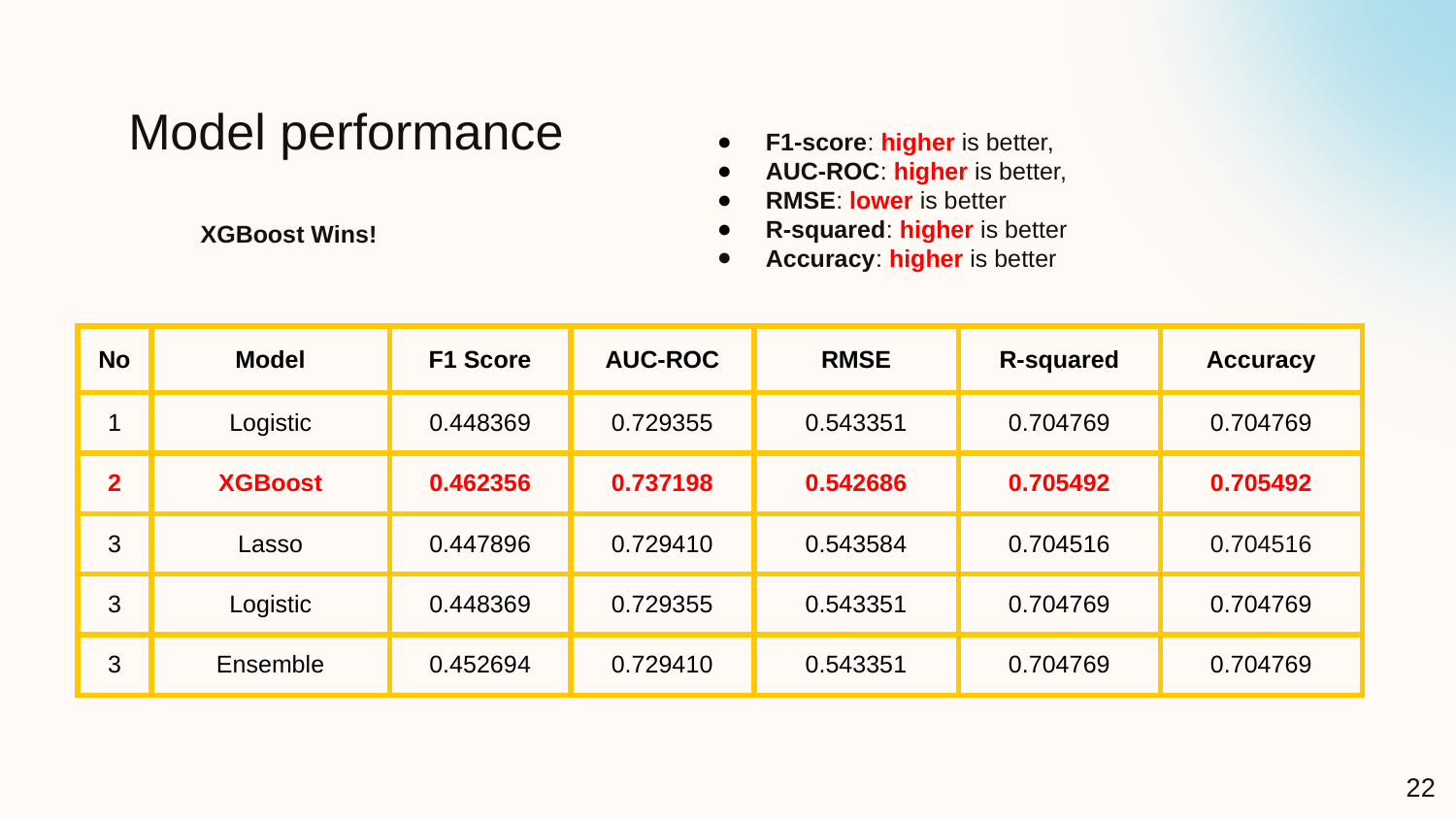

# Model performance
F1-score: higher is better,
AUC-ROC: higher is better,
RMSE: lower is better
R-squared: higher is better
Accuracy: higher is better
XGBoost Wins!
| No | Model | F1 Score | AUC-ROC | RMSE | R-squared | Accuracy |
| --- | --- | --- | --- | --- | --- | --- |
| 1 | Logistic | 0.448369 | 0.729355 | 0.543351 | 0.704769 | 0.704769 |
| 2 | XGBoost | 0.462356 | 0.737198 | 0.542686 | 0.705492 | 0.705492 |
| 3 | Lasso | 0.447896 | 0.729410 | 0.543584 | 0.704516 | 0.704516 |
| 3 | Logistic | 0.448369 | 0.729355 | 0.543351 | 0.704769 | 0.704769 |
| 3 | Ensemble | 0.452694 | 0.729410 | 0.543351 | 0.704769 | 0.704769 |
22